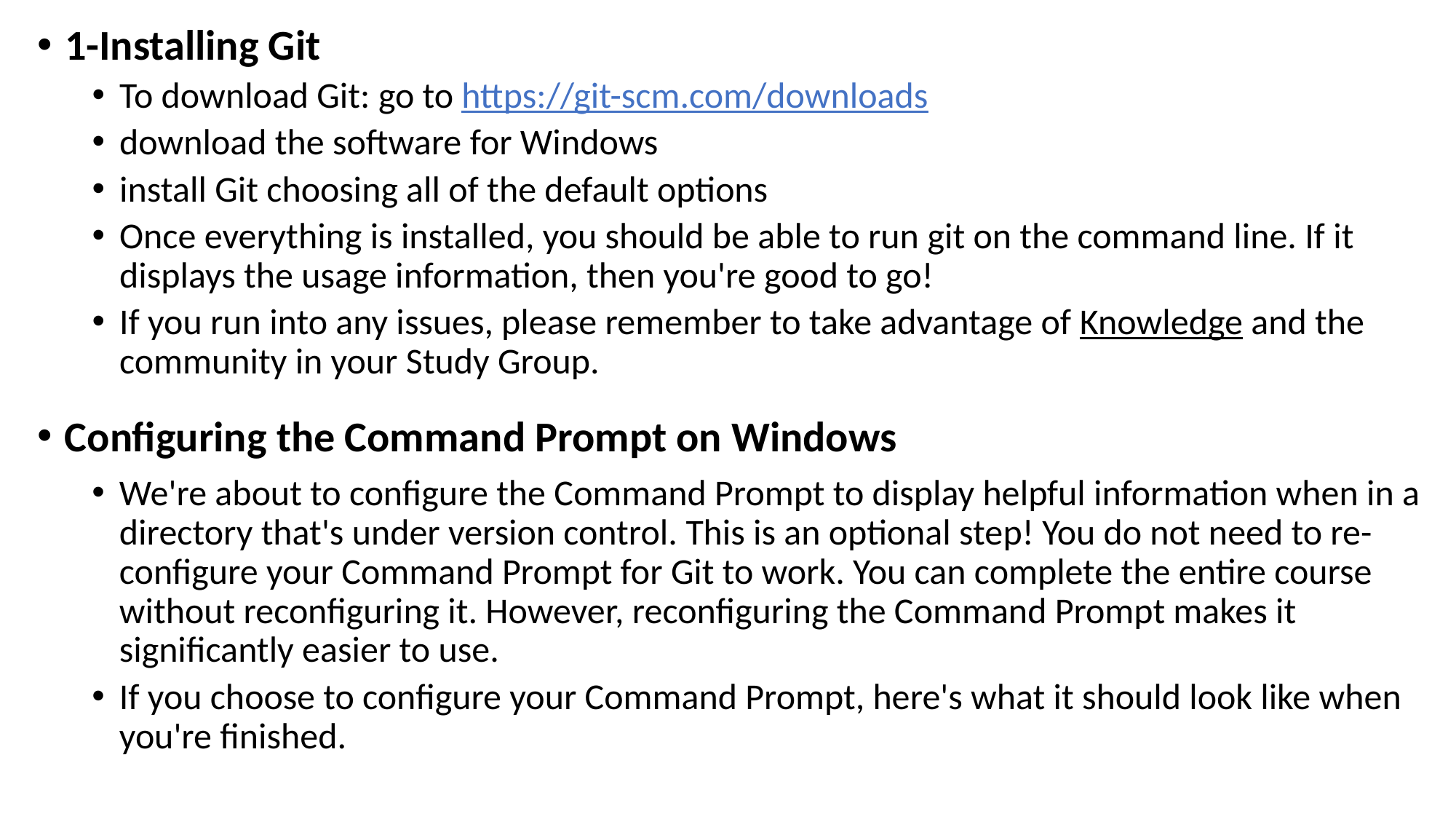

1-Installing Git
To download Git: go to https://git-scm.com/downloads
download the software for Windows
install Git choosing all of the default options
Once everything is installed, you should be able to run git on the command line. If it displays the usage information, then you're good to go!
If you run into any issues, please remember to take advantage of Knowledge and the community in your Study Group.
Configuring the Command Prompt on Windows
We're about to configure the Command Prompt to display helpful information when in a directory that's under version control. This is an optional step! You do not need to re-configure your Command Prompt for Git to work. You can complete the entire course without reconfiguring it. However, reconfiguring the Command Prompt makes it significantly easier to use.
If you choose to configure your Command Prompt, here's what it should look like when you're finished.